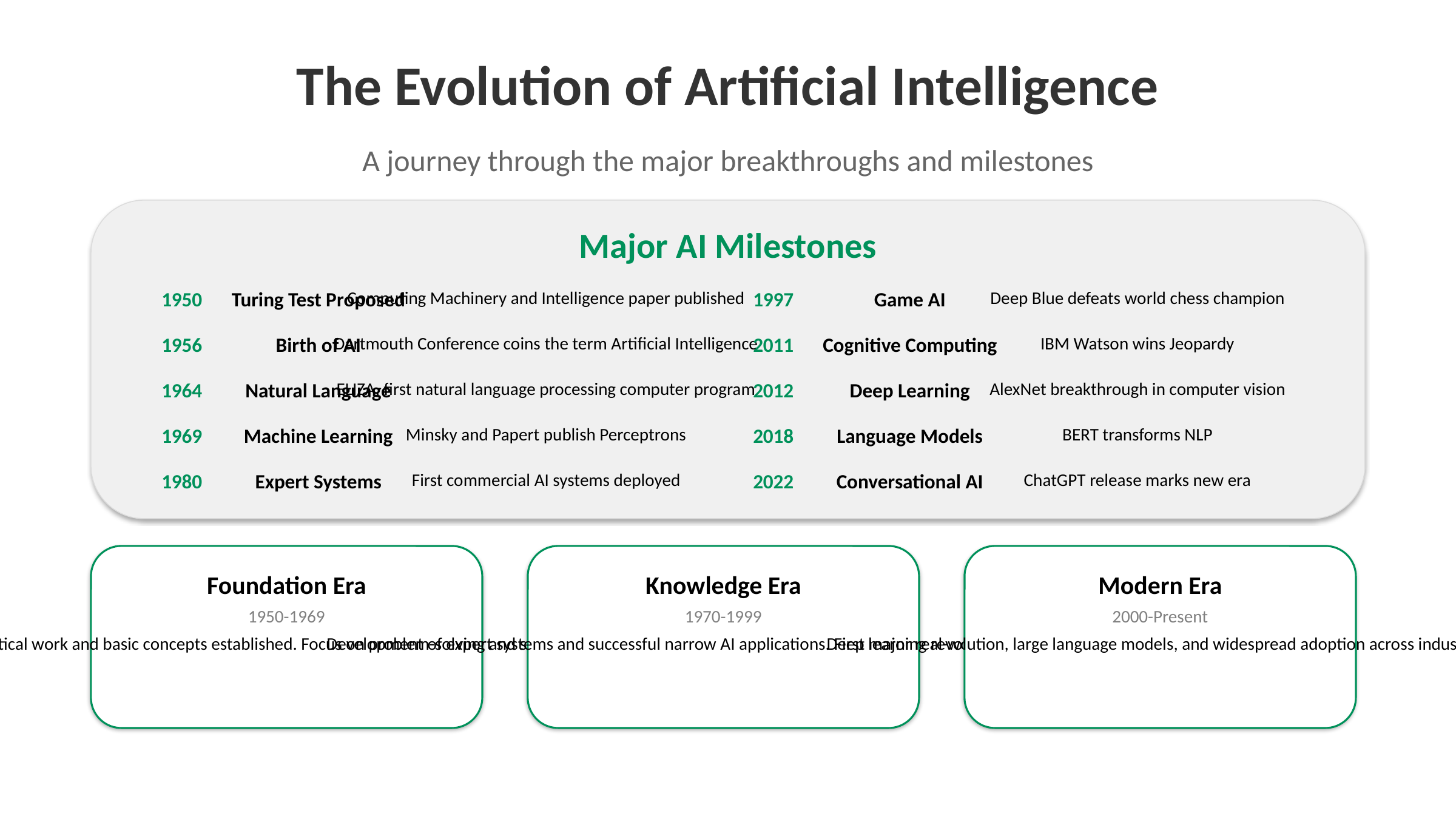

The Evolution of Artificial Intelligence
A journey through the major breakthroughs and milestones

Major AI Milestones
1950
Turing Test Proposed
Computing Machinery and Intelligence paper published
1997
Game AI
Deep Blue defeats world chess champion
1956
Birth of AI
Dartmouth Conference coins the term Artificial Intelligence
2011
Cognitive Computing
IBM Watson wins Jeopardy
1964
Natural Language
ELIZA, first natural language processing computer program
2012
Deep Learning
AlexNet breakthrough in computer vision
1969
Machine Learning
Minsky and Papert publish Perceptrons
2018
Language Models
BERT transforms NLP
1980
Expert Systems
First commercial AI systems deployed
2022
Conversational AI
ChatGPT release marks new era

Foundation Era
Knowledge Era
Modern Era
1950-1969
1970-1999
2000-Present
Early theoretical work and basic concepts established. Focus on problem-solving and symbolic reasoning.
Development of expert systems and successful narrow AI applications. First major real-world implementations.
Deep learning revolution, large language models, and widespread adoption across industries.